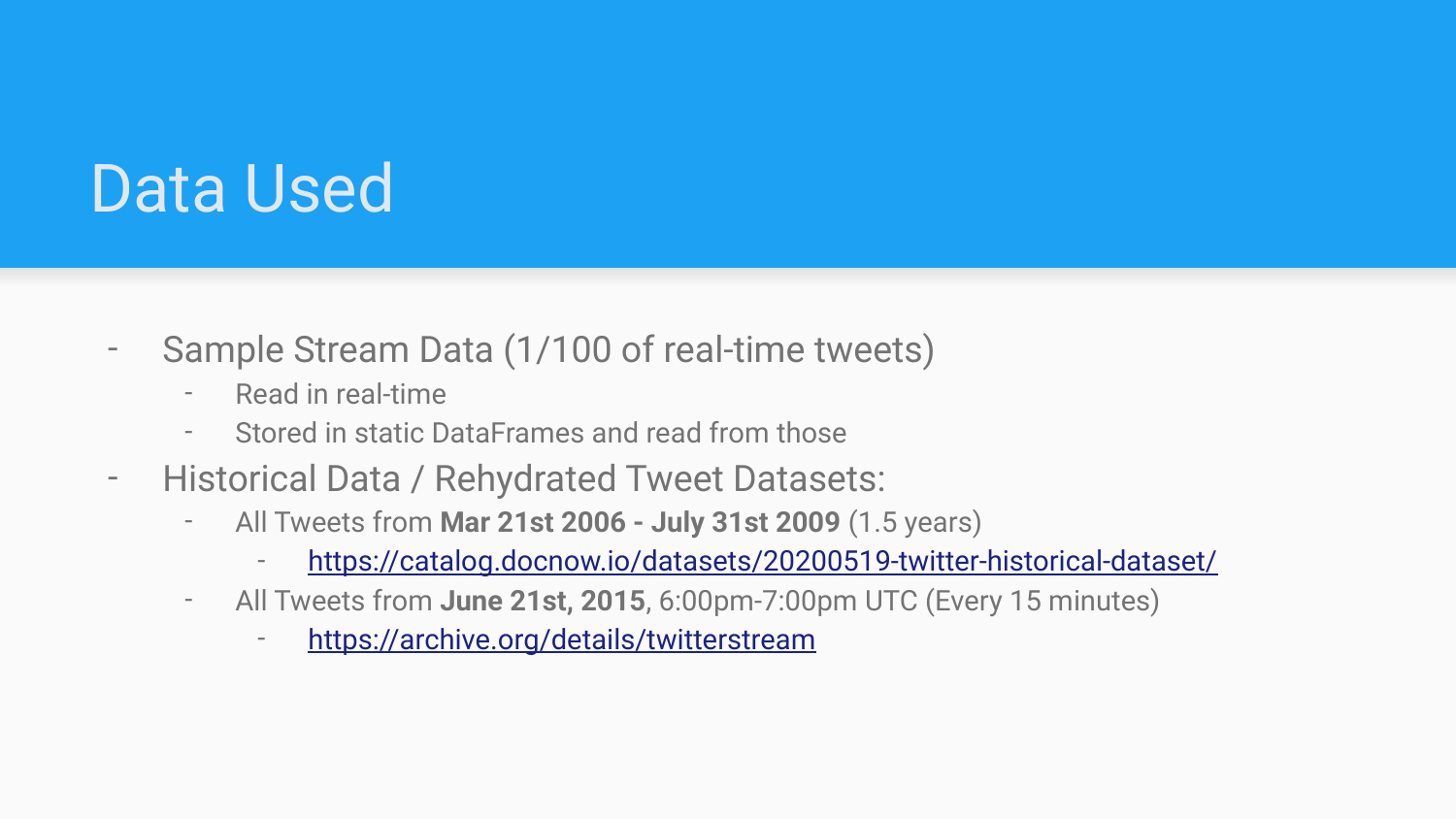

# Data Used
Sample Stream Data (1/100 of real-time tweets)
Read in real-time
Stored in static DataFrames and read from those
Historical Data / Rehydrated Tweet Datasets:
All Tweets from Mar 21st 2006 - July 31st 2009 (1.5 years)
https://catalog.docnow.io/datasets/20200519-twitter-historical-dataset/
All Tweets from June 21st, 2015, 6:00pm-7:00pm UTC (Every 15 minutes)
https://archive.org/details/twitterstream